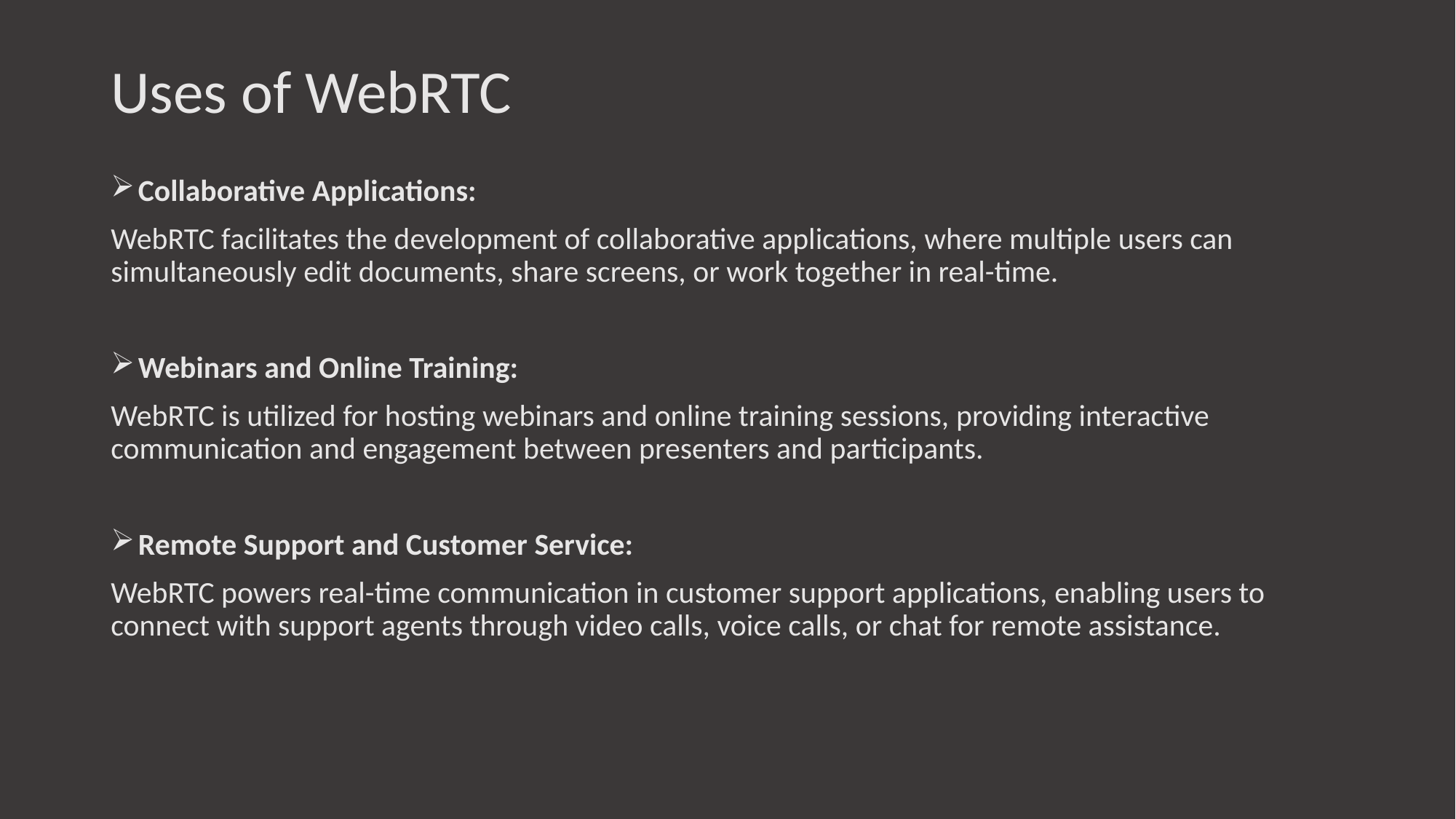

# Uses of WebRTC
Collaborative Applications:
WebRTC facilitates the development of collaborative applications, where multiple users can simultaneously edit documents, share screens, or work together in real-time.

Webinars and Online Training:
WebRTC is utilized for hosting webinars and online training sessions, providing interactive communication and engagement between presenters and participants.

Remote Support and Customer Service:
WebRTC powers real-time communication in customer support applications, enabling users to connect with support agents through video calls, voice calls, or chat for remote assistance.